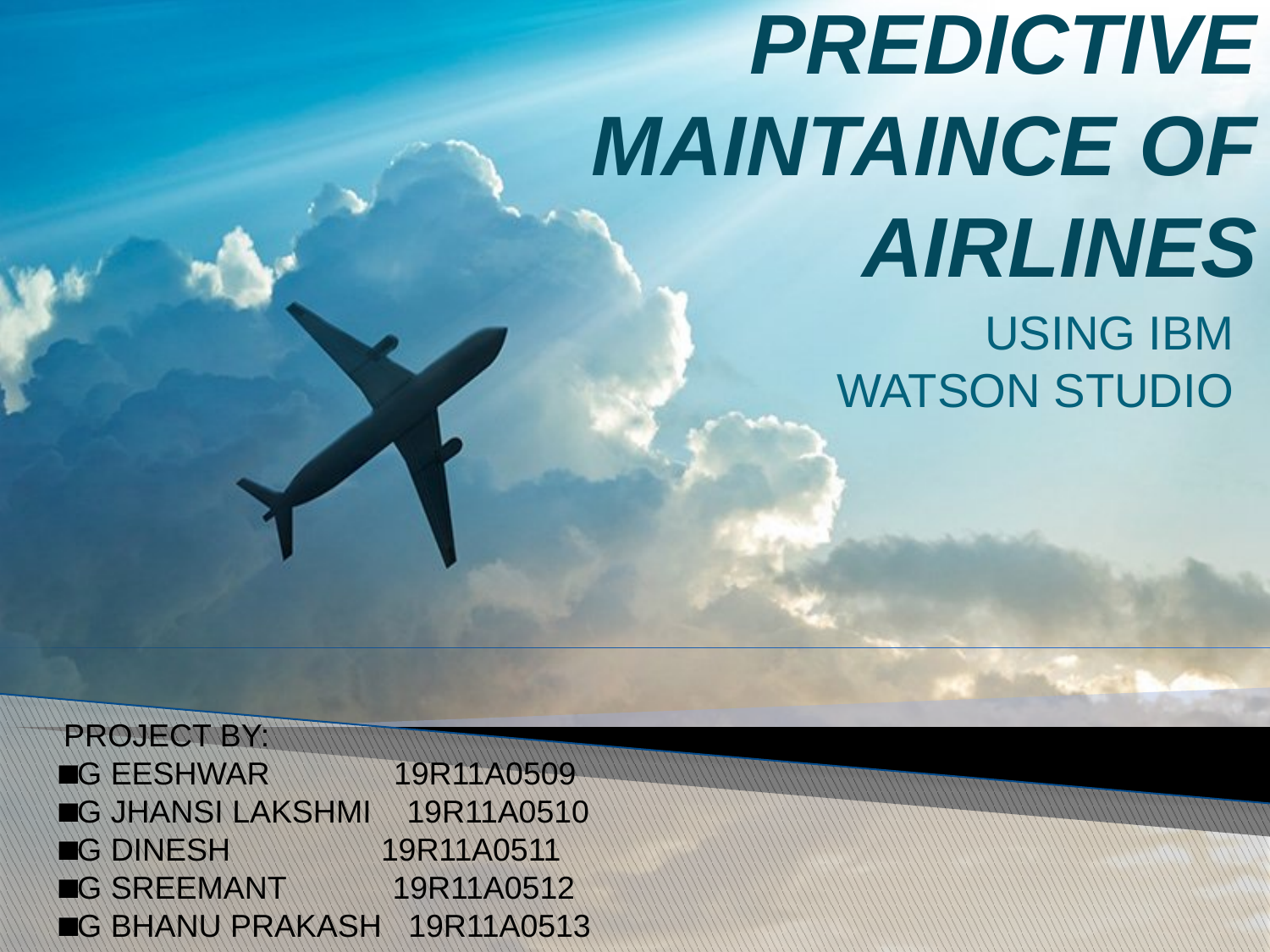

# PREDICTIVE MAINTAINCE OF AIRLINES
USING IBM WATSON STUDIO
 PROJECT BY:
G EESHWAR              19R11A0509
G JHANSI LAKSHMI    19R11A0510
G DINESH                 19R11A0511
G SREEMANT            19R11A0512
G BHANU PRAKASH   19R11A0513